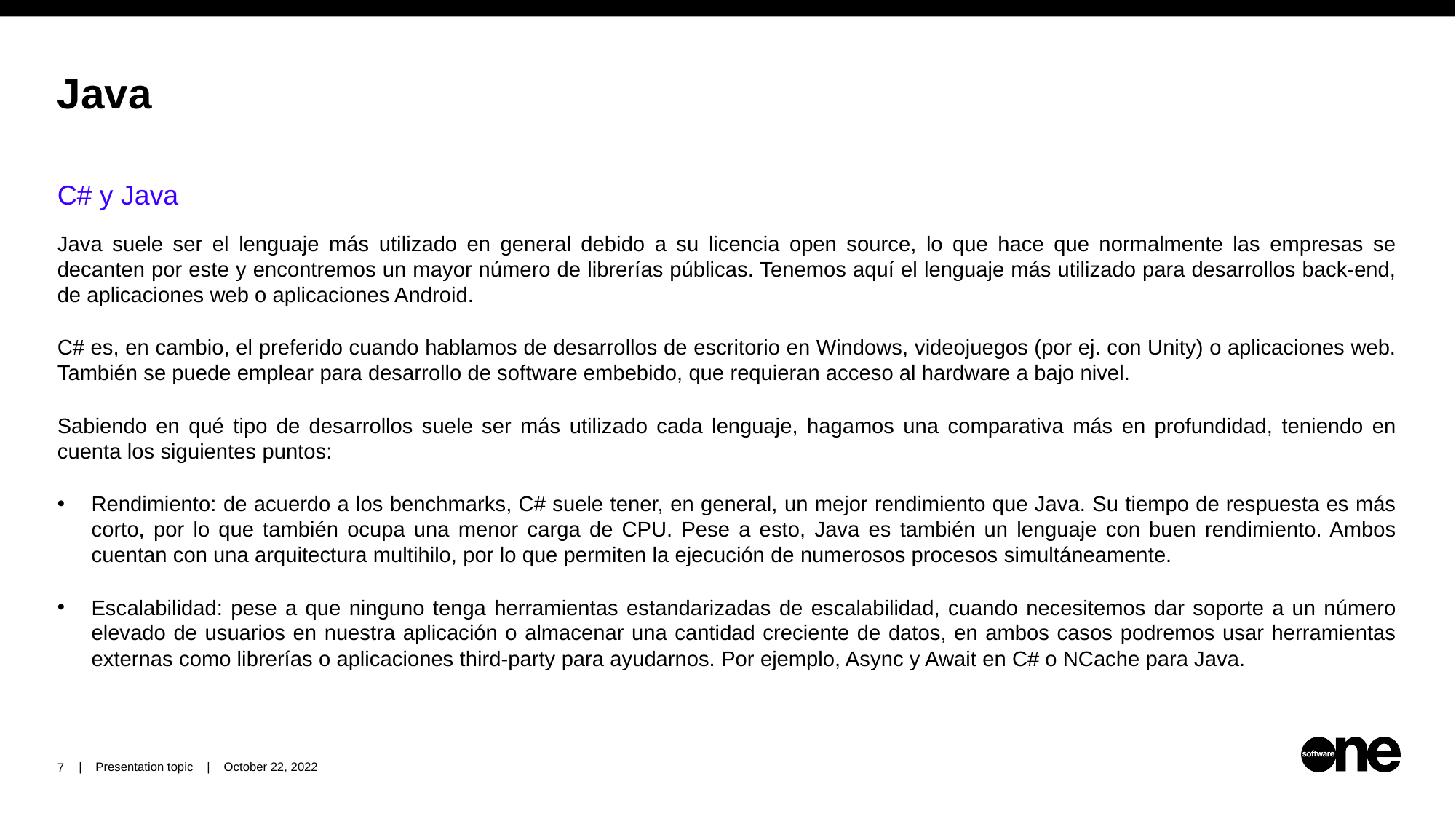

# Java
C# y Java
Java suele ser el lenguaje más utilizado en general debido a su licencia open source, lo que hace que normalmente las empresas se decanten por este y encontremos un mayor número de librerías públicas. Tenemos aquí el lenguaje más utilizado para desarrollos back-end, de aplicaciones web o aplicaciones Android.
C# es, en cambio, el preferido cuando hablamos de desarrollos de escritorio en Windows, videojuegos (por ej. con Unity) o aplicaciones web. También se puede emplear para desarrollo de software embebido, que requieran acceso al hardware a bajo nivel.
Sabiendo en qué tipo de desarrollos suele ser más utilizado cada lenguaje, hagamos una comparativa más en profundidad, teniendo en cuenta los siguientes puntos:
Rendimiento: de acuerdo a los benchmarks, C# suele tener, en general, un mejor rendimiento que Java. Su tiempo de respuesta es más corto, por lo que también ocupa una menor carga de CPU. Pese a esto, Java es también un lenguaje con buen rendimiento. Ambos cuentan con una arquitectura multihilo, por lo que permiten la ejecución de numerosos procesos simultáneamente.
Escalabilidad: pese a que ninguno tenga herramientas estandarizadas de escalabilidad, cuando necesitemos dar soporte a un número elevado de usuarios en nuestra aplicación o almacenar una cantidad creciente de datos, en ambos casos podremos usar herramientas externas como librerías o aplicaciones third-party para ayudarnos. Por ejemplo, Async y Await en C# o NCache para Java.
7
|    Presentation topic    |    October 22, 2022